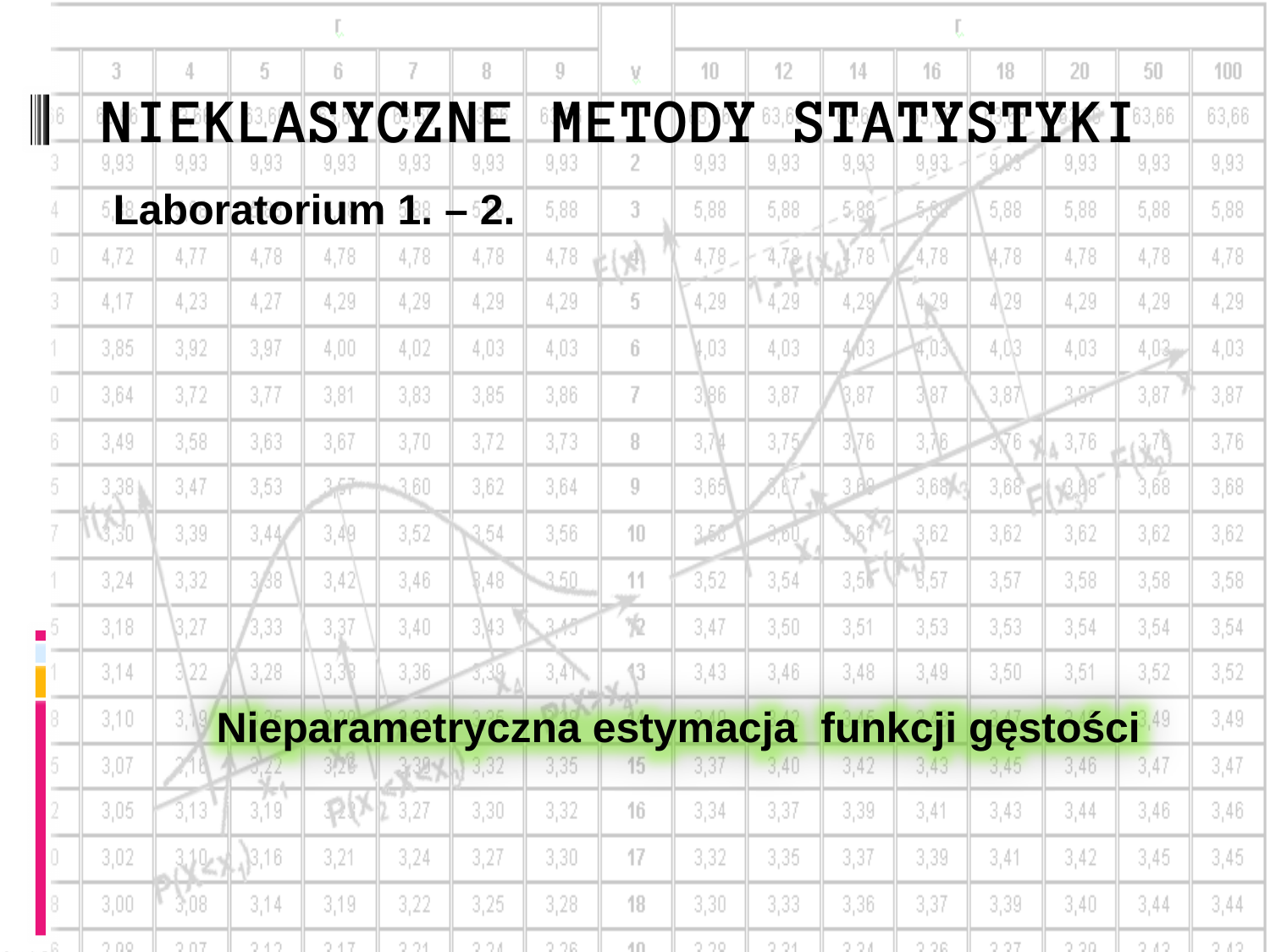

# Nieklasyczne metody statystyki
Laboratorium 1. – 2.
Nieparametryczna estymacja  funkcji gęstości